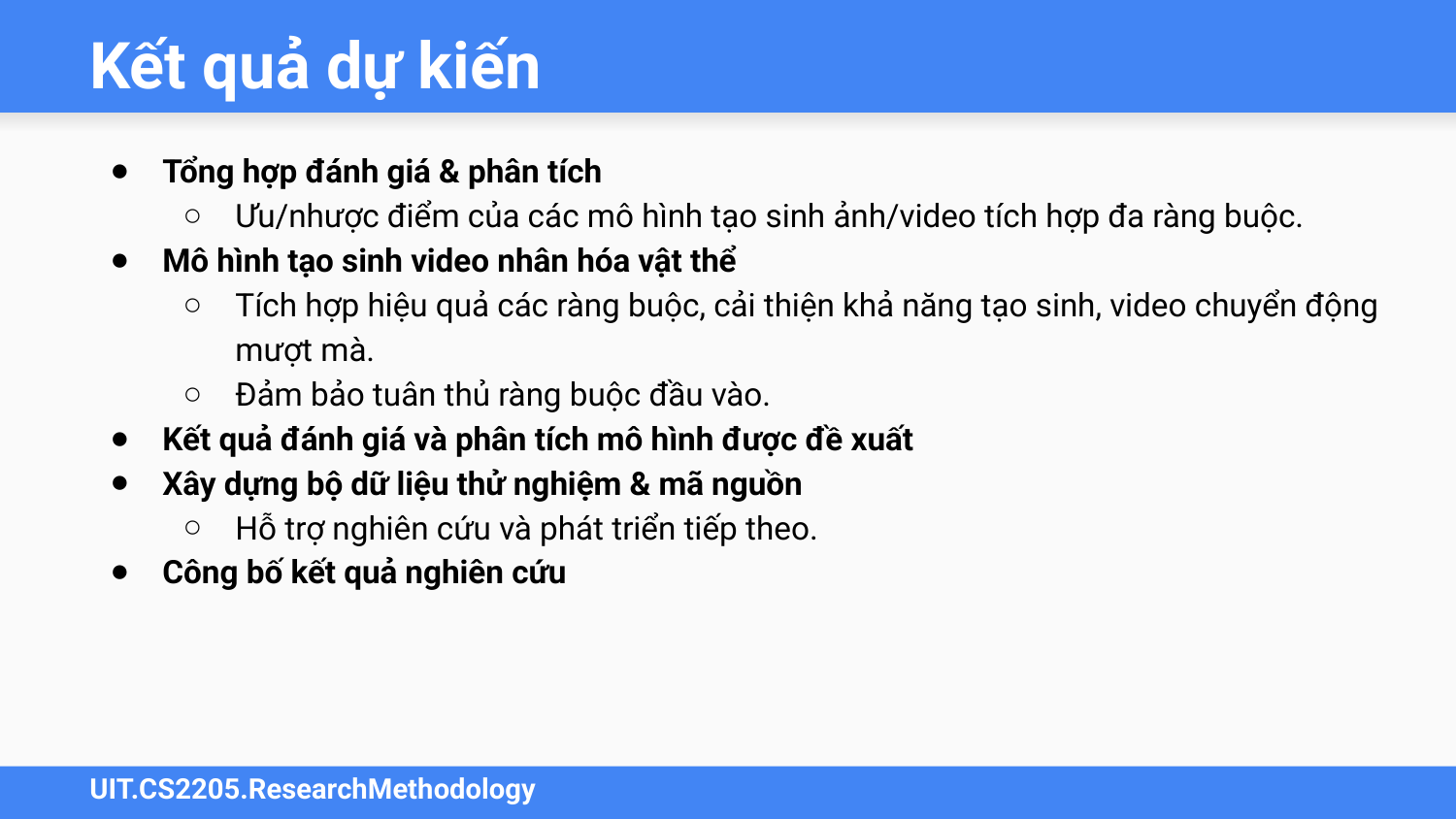

# Kết quả dự kiến
Tổng hợp đánh giá & phân tích
Ưu/nhược điểm của các mô hình tạo sinh ảnh/video tích hợp đa ràng buộc.
Mô hình tạo sinh video nhân hóa vật thể
Tích hợp hiệu quả các ràng buộc, cải thiện khả năng tạo sinh, video chuyển động mượt mà.
Đảm bảo tuân thủ ràng buộc đầu vào.
Kết quả đánh giá và phân tích mô hình được đề xuất
Xây dựng bộ dữ liệu thử nghiệm & mã nguồn
Hỗ trợ nghiên cứu và phát triển tiếp theo.
Công bố kết quả nghiên cứu